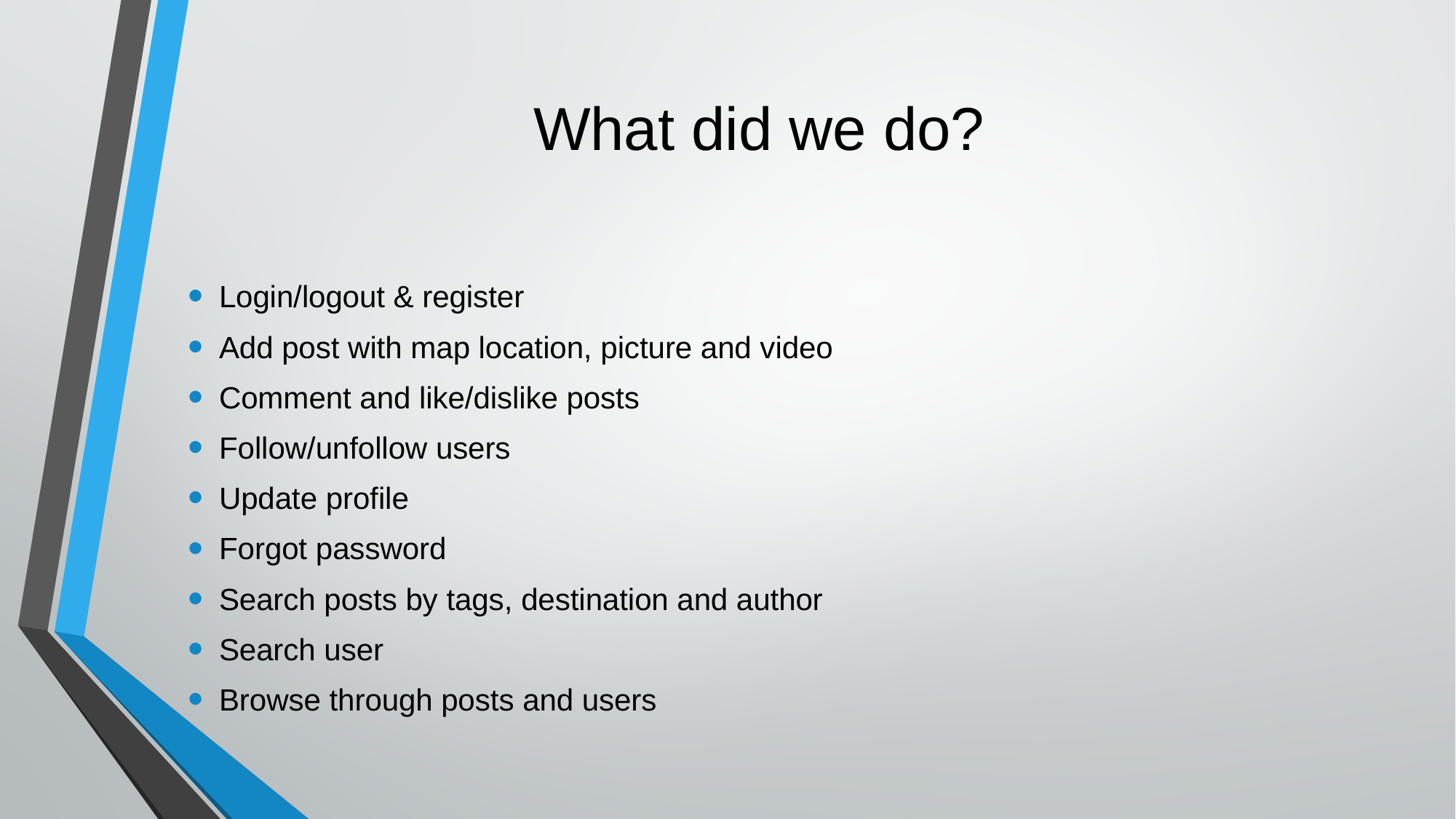

# What did we do?
Login/logout & register
Add post with map location, picture and video
Comment and like/dislike posts
Follow/unfollow users
Update profile
Forgot password
Search posts by tags, destination and author
Search user
Browse through posts and users